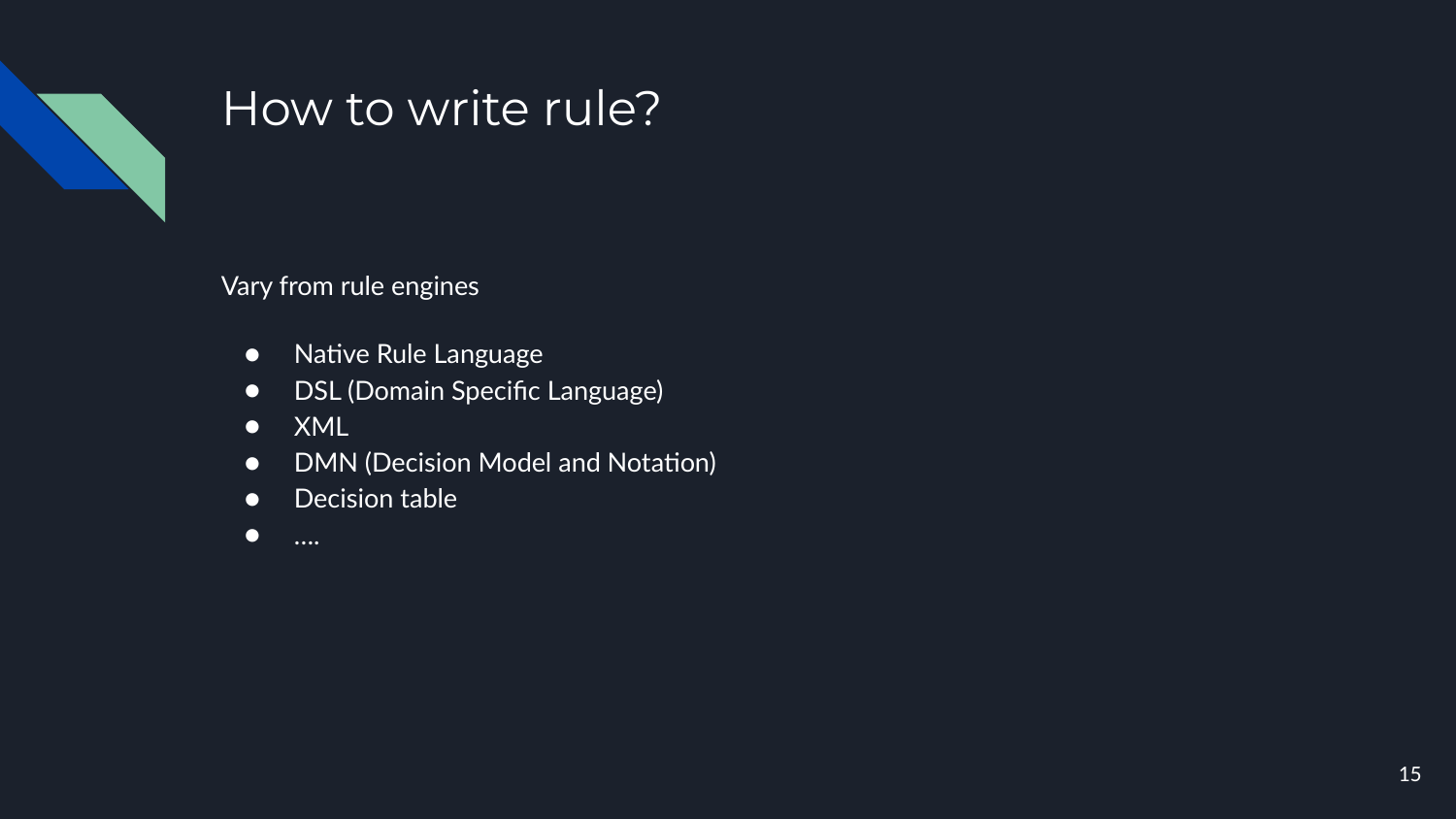

# How to write rule?
Vary from rule engines
Native Rule Language
DSL (Domain Specific Language)
XML
DMN (Decision Model and Notation)
Decision table
….
15